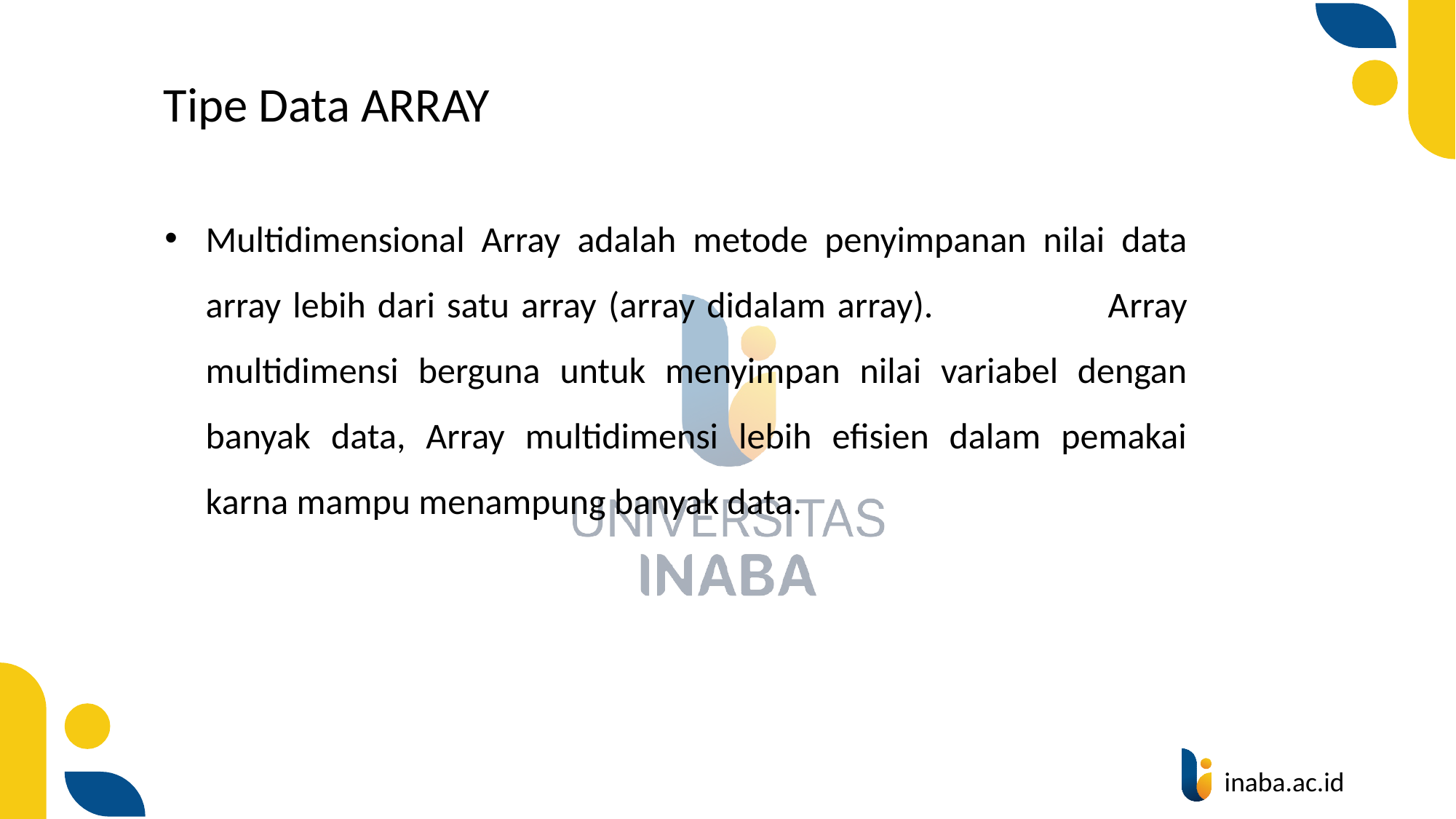

# Tipe Data ARRAY
Multidimensional Array adalah metode penyimpanan nilai data array lebih dari satu array (array didalam array).               Array multidimensi berguna untuk menyimpan nilai variabel dengan banyak data, Array multidimensi lebih efisien dalam pemakai karna mampu menampung banyak data.